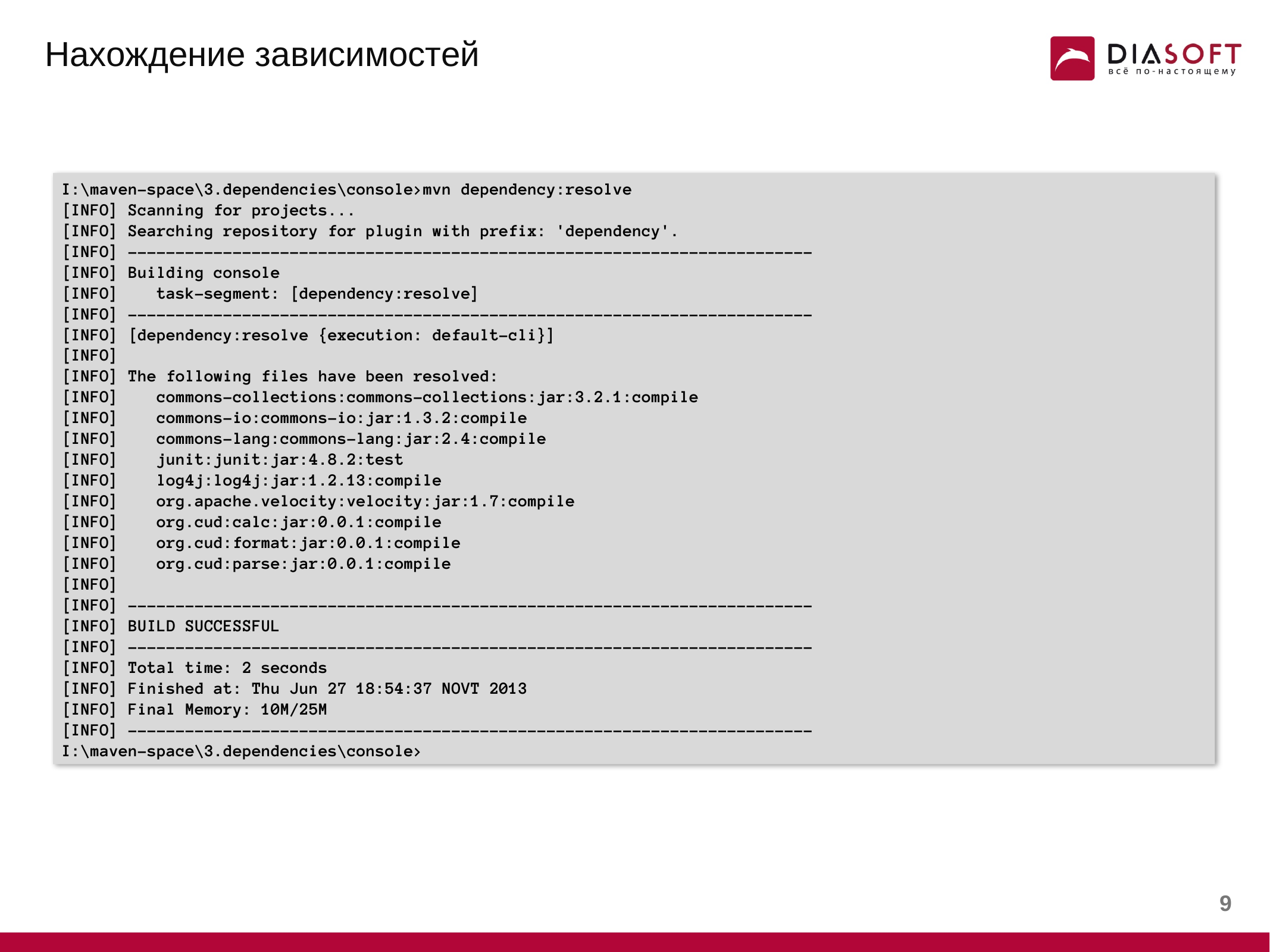

# Нахождение зависимостей
I:\maven-space\3.dependencies\console>mvn dependency:resolve
[INFO] Scanning for projects...
[INFO] Searching repository for plugin with prefix: 'dependency'.
[INFO] ------------------------------------------------------------------------
[INFO] Building console
[INFO]    task-segment: [dependency:resolve]
[INFO] ------------------------------------------------------------------------
[INFO] [dependency:resolve {execution: default-cli}]
[INFO]
[INFO] The following files have been resolved:
[INFO]    commons-collections:commons-collections:jar:3.2.1:compile
[INFO]    commons-io:commons-io:jar:1.3.2:compile
[INFO]    commons-lang:commons-lang:jar:2.4:compile
[INFO]    junit:junit:jar:4.8.2:test
[INFO]    log4j:log4j:jar:1.2.13:compile
[INFO]    org.apache.velocity:velocity:jar:1.7:compile
[INFO]    org.cud:calc:jar:0.0.1:compile
[INFO]    org.cud:format:jar:0.0.1:compile
[INFO]    org.cud:parse:jar:0.0.1:compile
[INFO]
[INFO] ------------------------------------------------------------------------
[INFO] BUILD SUCCESSFUL
[INFO] ------------------------------------------------------------------------
[INFO] Total time: 2 seconds
[INFO] Finished at: Thu Jun 27 18:54:37 NOVT 2013
[INFO] Final Memory: 10M/25M
[INFO] ------------------------------------------------------------------------
I:\maven-space\3.dependencies\console>
9